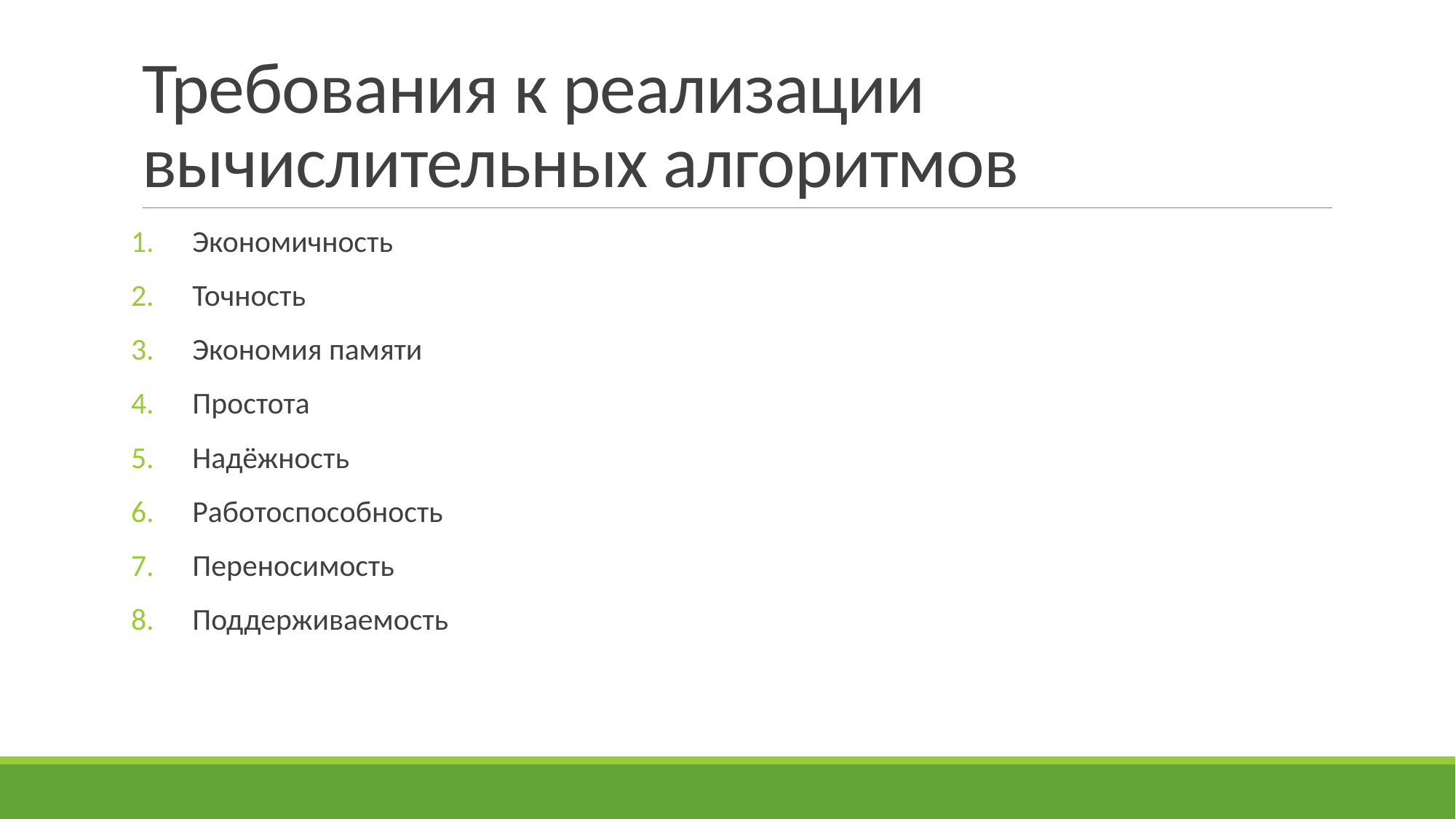

# Требования к реализации вычислительных алгоритмов
Экономичность
Точность
Экономия памяти
Простота
Надёжность
Работоспособность
Переносимость
Поддерживаемость